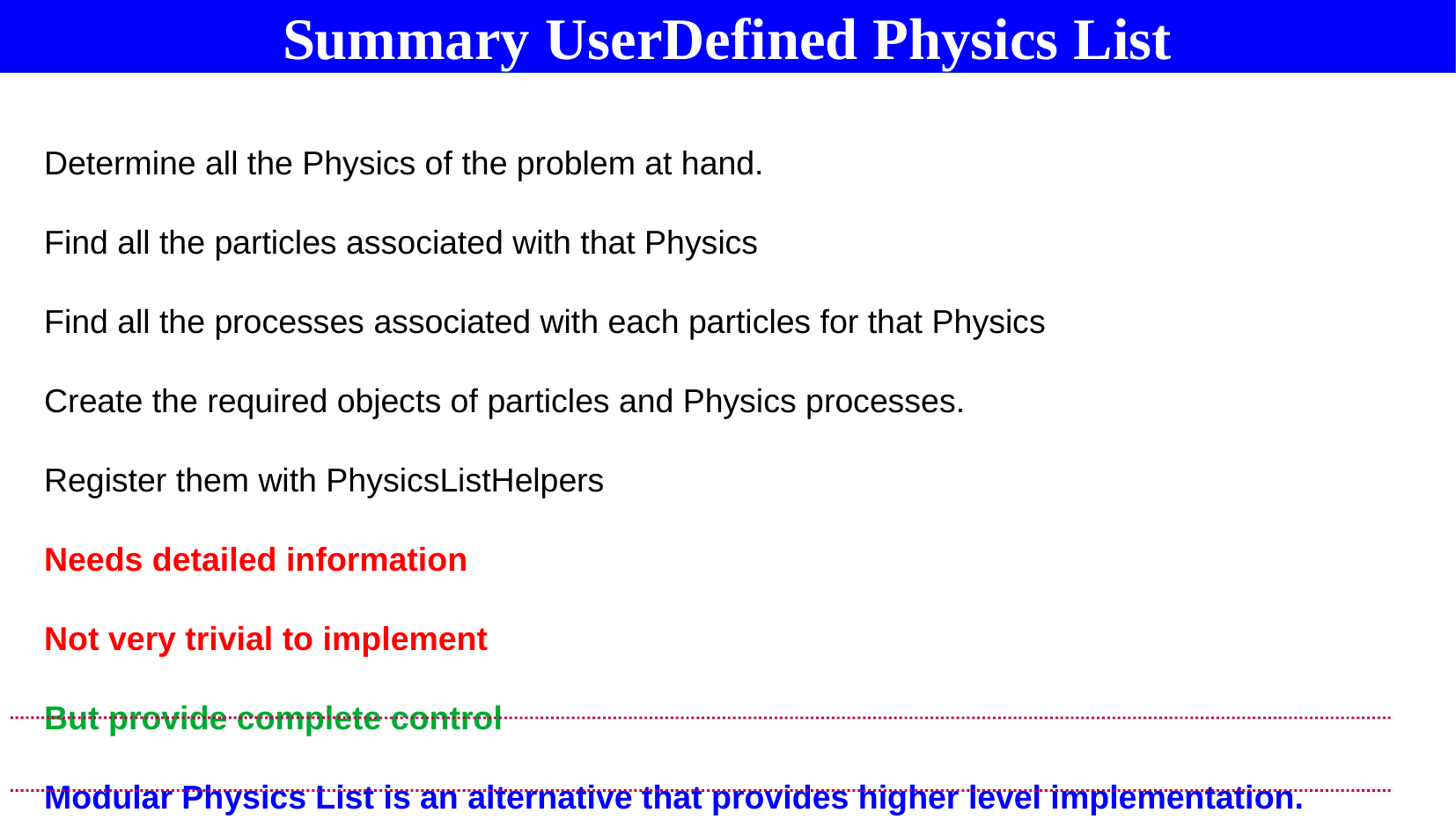

Summary UserDefined Physics List
Determine all the Physics of the problem at hand.

Find all the particles associated with that Physics

Find all the processes associated with each particles for that Physics

Create the required objects of particles and Physics processes.

Register them with PhysicsListHelpers

Needs detailed information

Not very trivial to implement

But provide complete control

Modular Physics List is an alternative that provides higher level implementation.